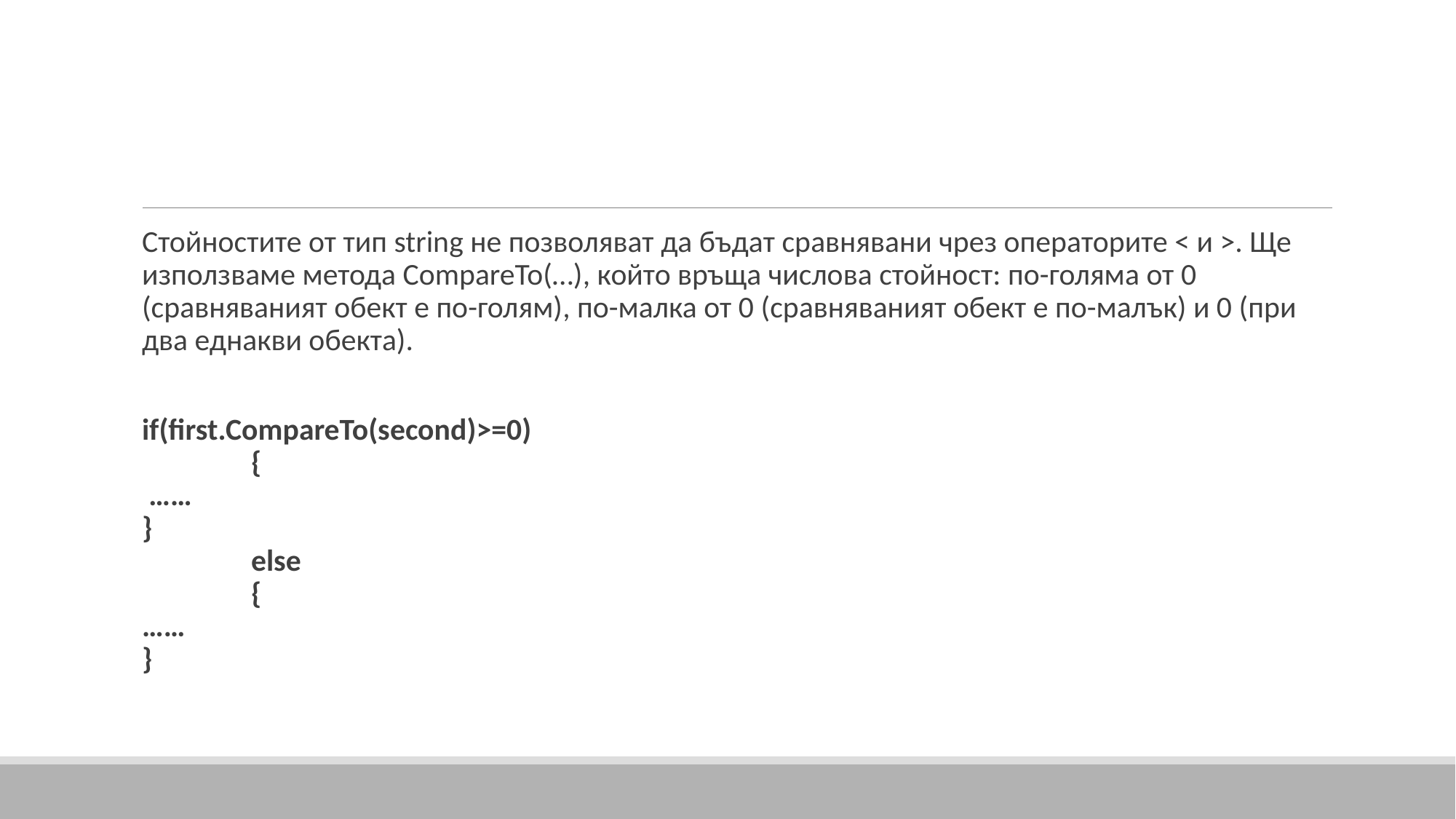

#
Стойностите от тип string не позволяват да бъдат сравнявани чрез операторите < и >. Ще използваме метода CompareTo(…), който връща числова стойност: по-голяма от 0 (сравняваният обект е по-голям), по-малка от 0 (сравняваният обект е по-малък) и 0 (при два еднакви обекта).

if(first.CompareTo(second)>=0)
	{
 ……
}
	else
	{
……
}